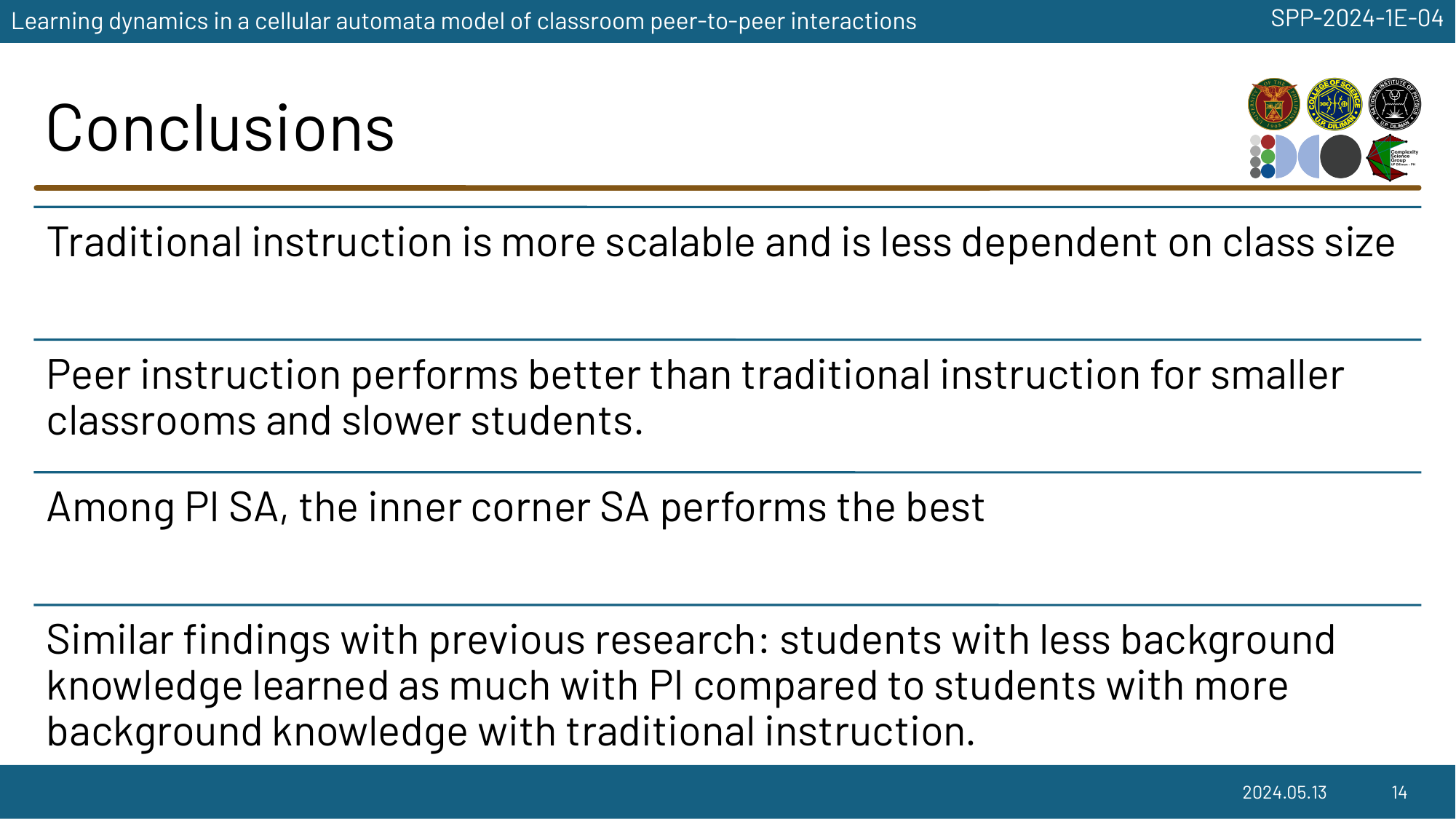

# Conclusions
Traditional instruction is more scalable and is less dependent on class size
Peer instruction performs better than traditional instruction for smaller classrooms and slower students.
Among PI SA, the inner corner SA performs the best
Similar findings with previous research: students with less background knowledge learned as much with PI compared to students with more background knowledge with traditional instruction.
2024.05.13
14